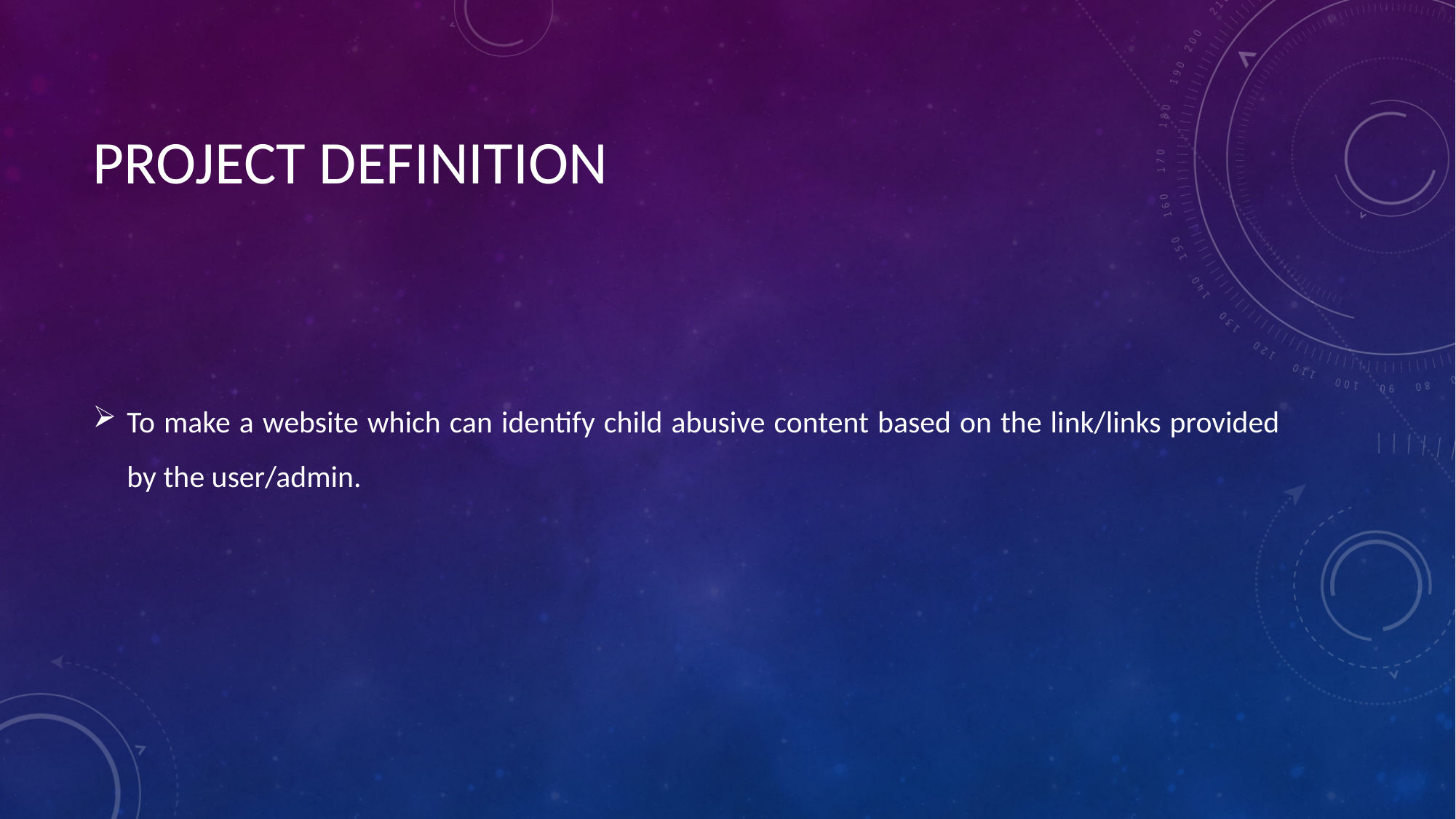

# Project Definition
To make a website which can identify child abusive content based on the link/links provided by the user/admin.